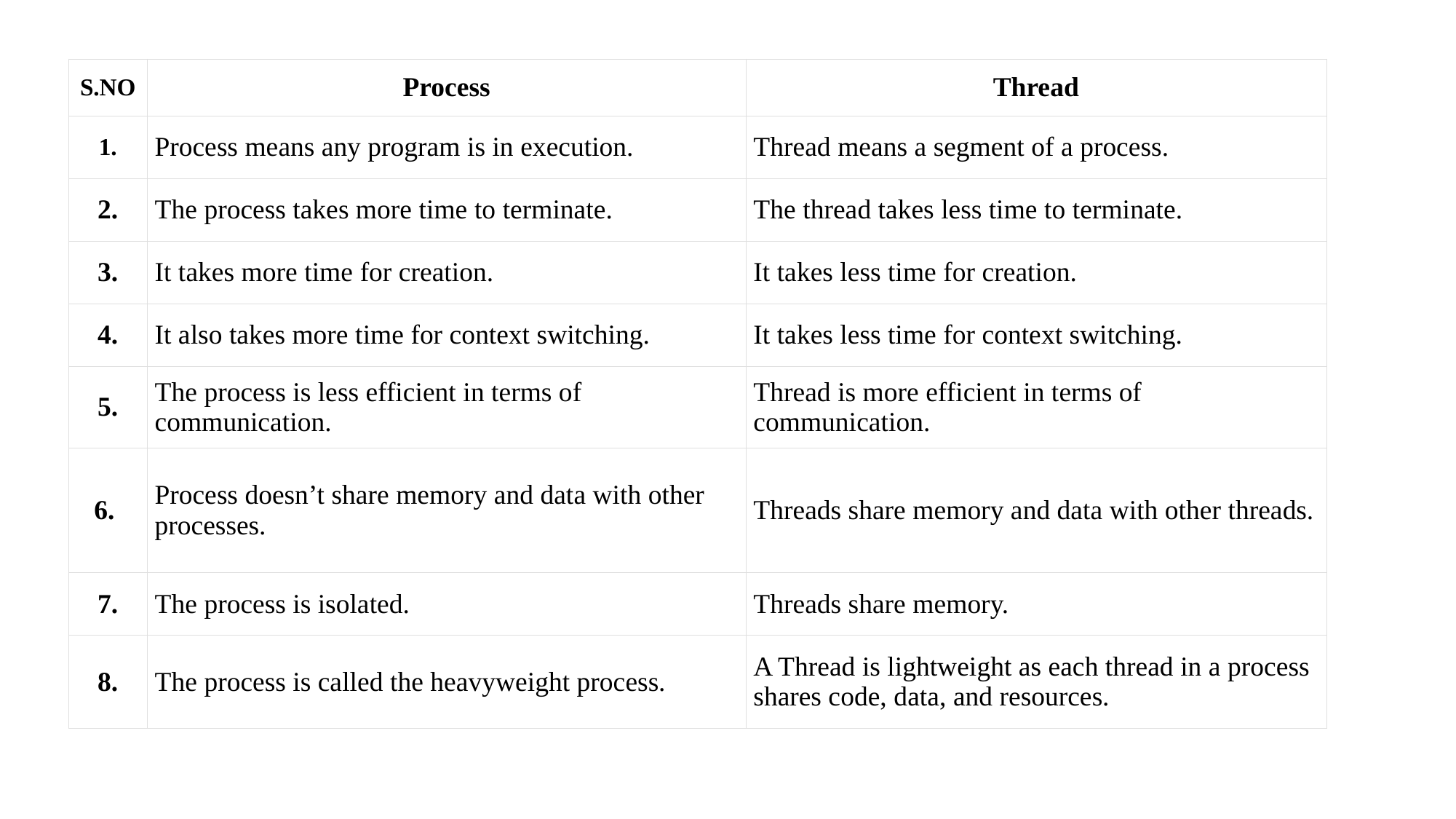

| S.NO | Process | Thread |
| --- | --- | --- |
| 1. | Process means any program is in execution. | Thread means a segment of a process. |
| 2. | The process takes more time to terminate. | The thread takes less time to terminate. |
| 3. | It takes more time for creation. | It takes less time for creation. |
| 4. | It also takes more time for context switching. | It takes less time for context switching. |
| 5. | The process is less efficient in terms of communication. | Thread is more efficient in terms of communication. |
| 6. | Process doesn’t share memory and data with other processes. | Threads share memory and data with other threads. |
| 7. | The process is isolated. | Threads share memory. |
| 8. | The process is called the heavyweight process. | A Thread is lightweight as each thread in a process shares code, data, and resources. |